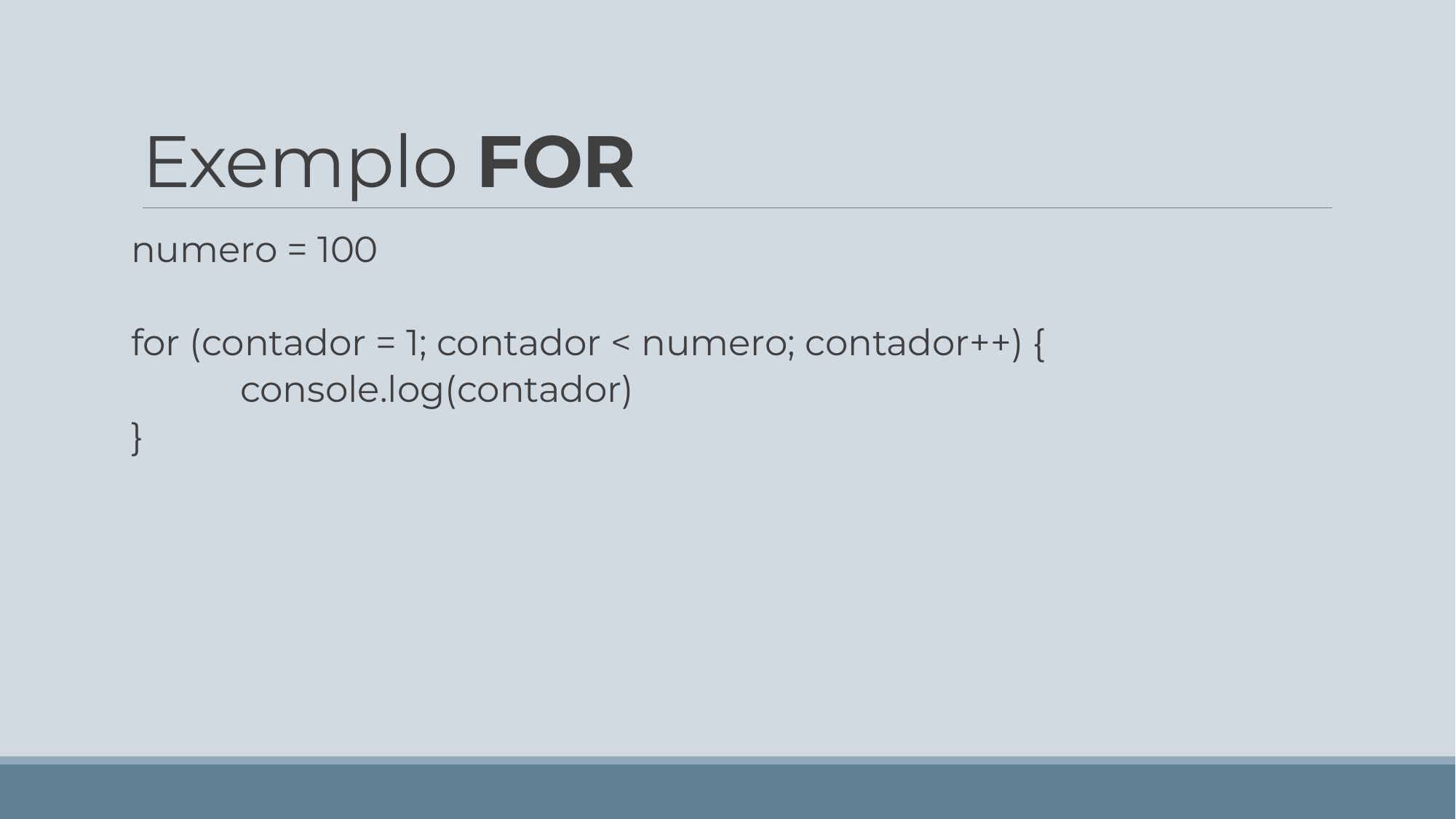

# Exemplo FOR
numero = 100

for (contador = 1; contador < numero; contador++) {
	console.log(contador)
}